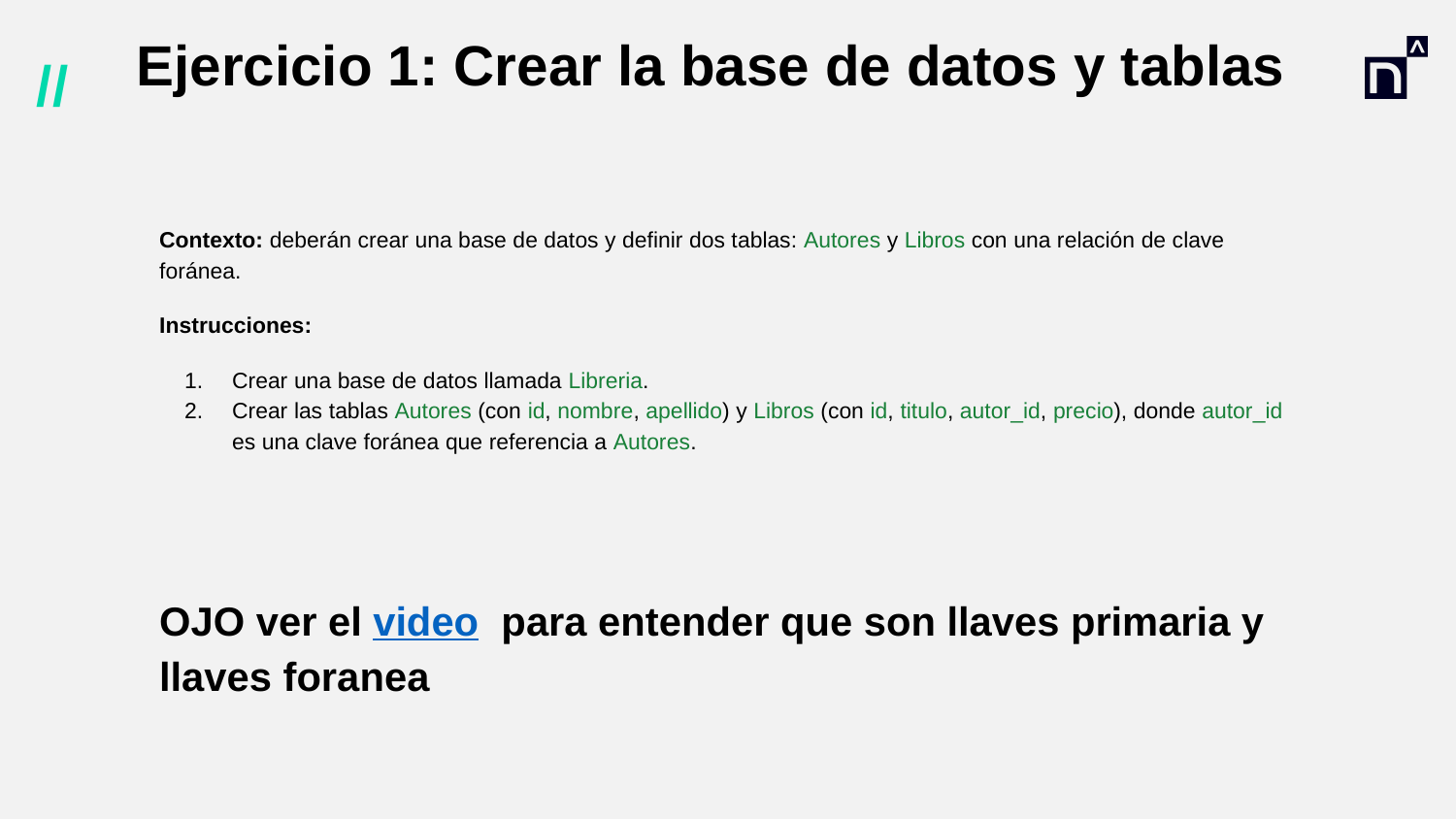

# Ejercicio 1: Crear la base de datos y tablas

Contexto: deberán crear una base de datos y definir dos tablas: Autores y Libros con una relación de clave foránea.
Instrucciones:
Crear una base de datos llamada Libreria.
Crear las tablas Autores (con id, nombre, apellido) y Libros (con id, titulo, autor_id, precio), donde autor_id es una clave foránea que referencia a Autores.

OJO ver el video  para entender que son llaves primaria y llaves foranea